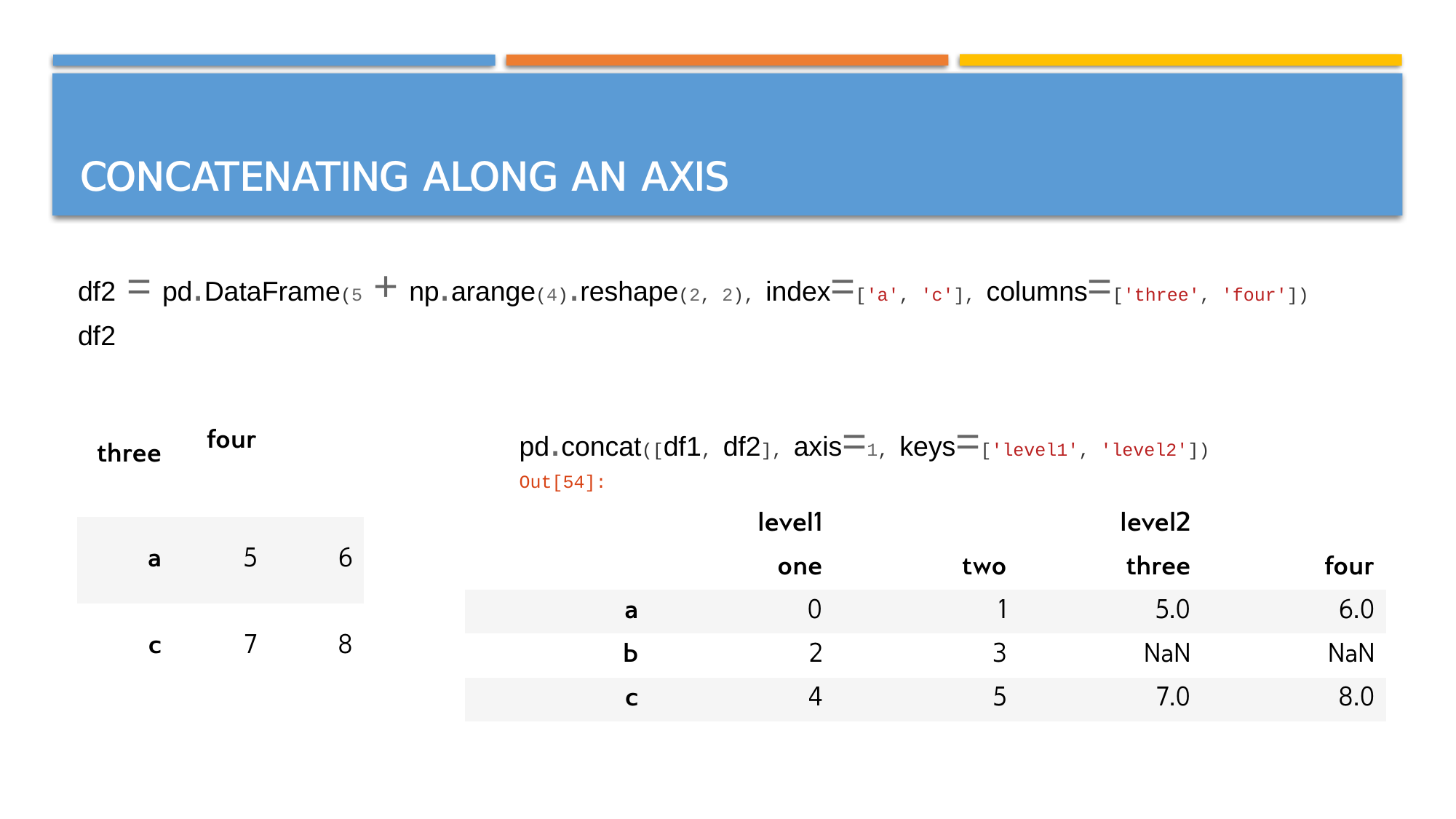

# Concatenating Along an Axis
df2 = pd.DataFrame(5 + np.arange(4).reshape(2, 2), index=['a', 'c'], columns=['three', 'four'])
df2
| three | four |  |
| --- | --- | --- |
| a | 5 | 6 |
| c | 7 | 8 |
pd.concat([df1, df2], axis=1, keys=['level1', 'level2'])
Out[54]:

| level1 |  | level2 |  |  |
| --- | --- | --- | --- | --- |
|  | one | two | three | four |
| a | 0 | 1 | 5.0 | 6.0 |
| b | 2 | 3 | NaN | NaN |
| c | 4 | 5 | 7.0 | 8.0 |